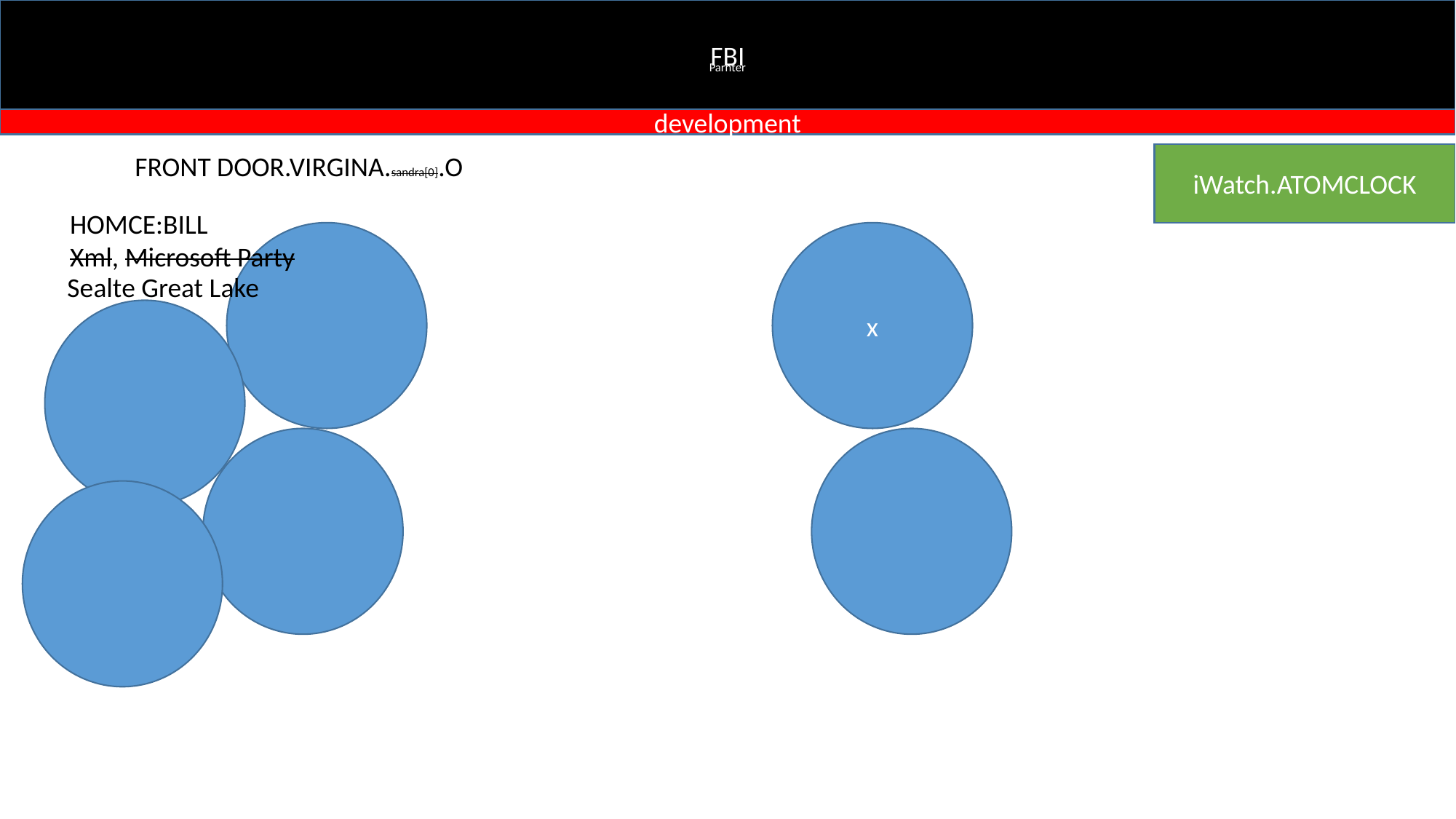

FBI
Parnter
development
FRONT DOOR.VIRGINA.sandra[0].O
iWatch.ATOMCLOCK
HOMCE:BILL
Xml, Microsoft Party

x
Sealte Great Lake